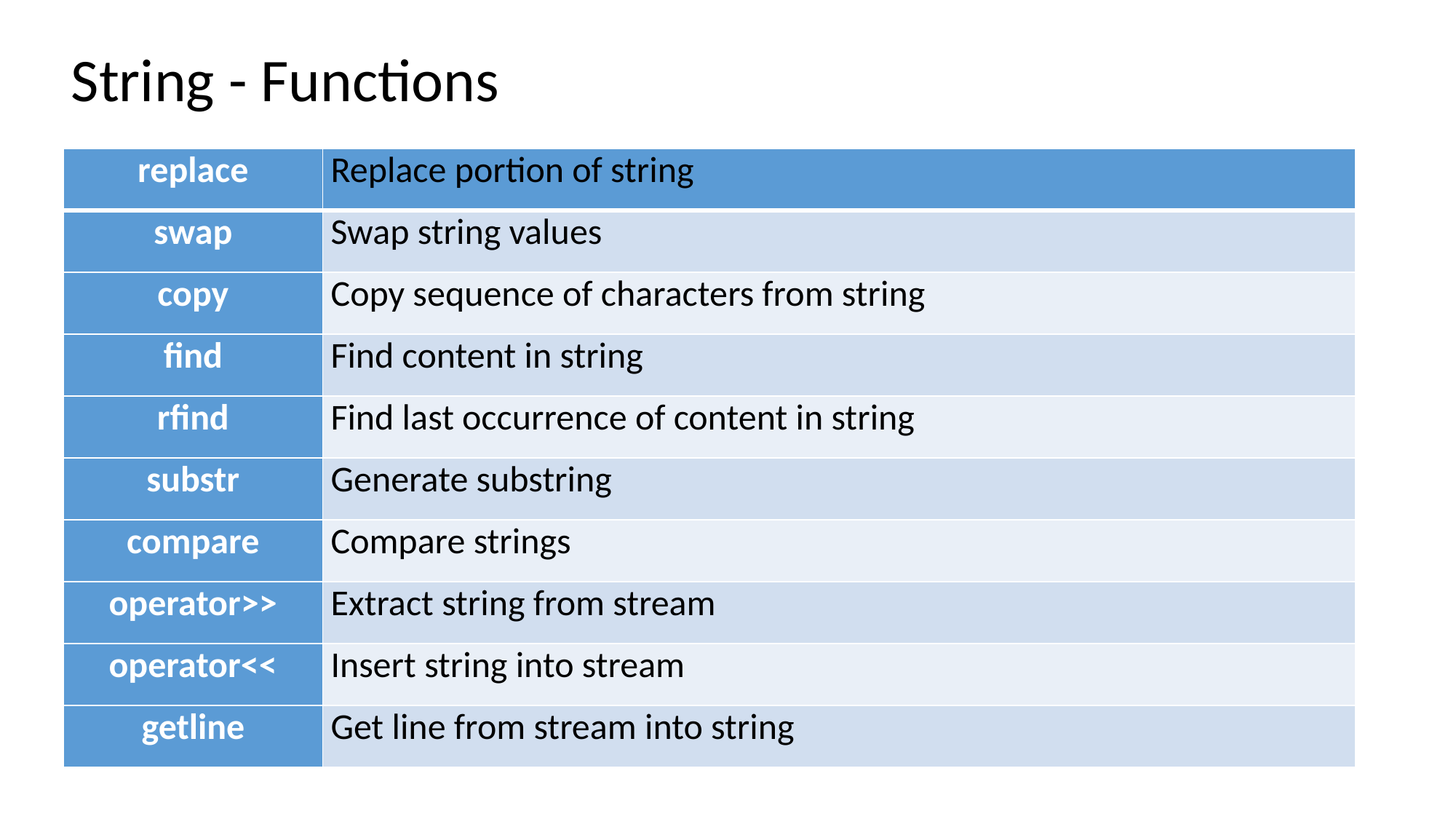

# String - Functions
| replace | Replace portion of string |
| --- | --- |
| swap | Swap string values |
| copy | Copy sequence of characters from string |
| find | Find content in string |
| rfind | Find last occurrence of content in string |
| substr | Generate substring |
| compare | Compare strings |
| operator>> | Extract string from stream |
| operator<< | Insert string into stream |
| getline | Get line from stream into string |